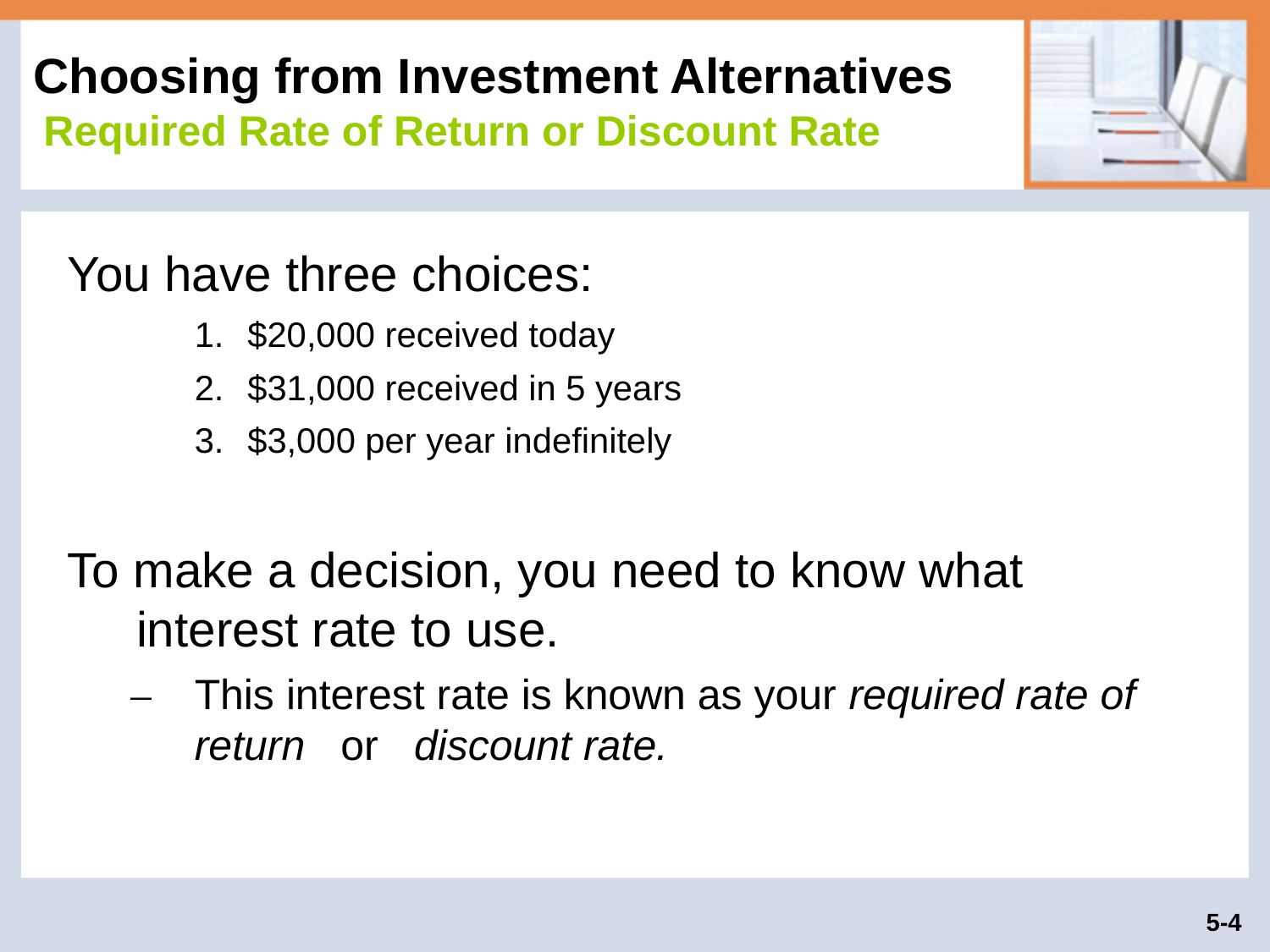

# Choosing from Investment Alternatives Required Rate of Return or Discount Rate
You have three choices:
$20,000 received today
$31,000 received in 5 years
$3,000 per year indefinitely

To make a decision, you need to know what interest rate to use.
This interest rate is known as your required rate of return   or   discount rate.
5-4